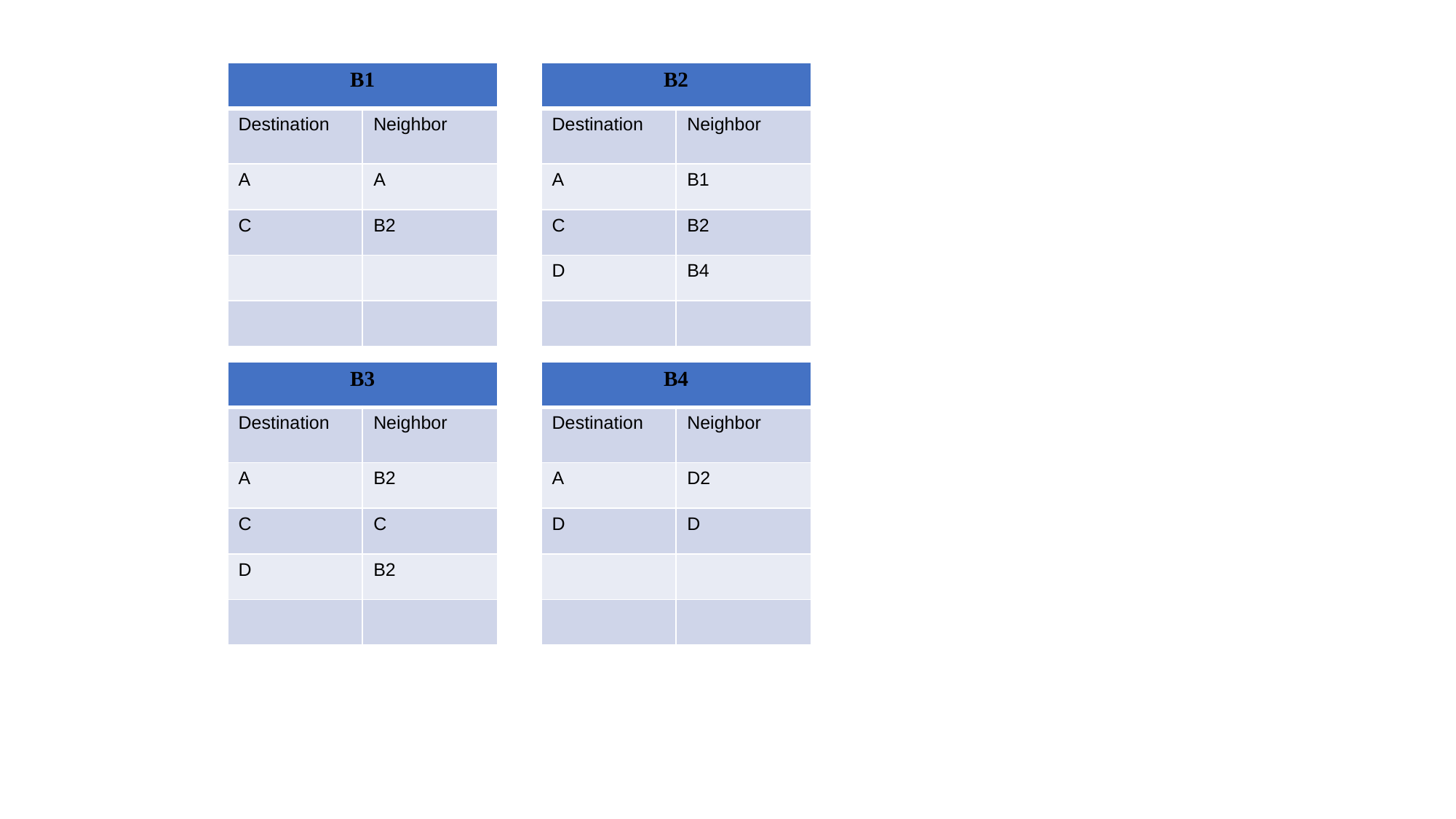

| B1 |  |
| --- | --- |
| Destination | Neighbor |
| A | A |
| C | B2 |
|  |  |
|  |  |
| B2 |  |
| --- | --- |
| Destination | Neighbor |
| A | B1 |
| C | B2 |
| D | B4 |
|  |  |
| B3 |  |
| --- | --- |
| Destination | Neighbor |
| A | B2 |
| C | C |
| D | B2 |
|  |  |
| B4 |  |
| --- | --- |
| Destination | Neighbor |
| A | D2 |
| D | D |
|  |  |
|  |  |